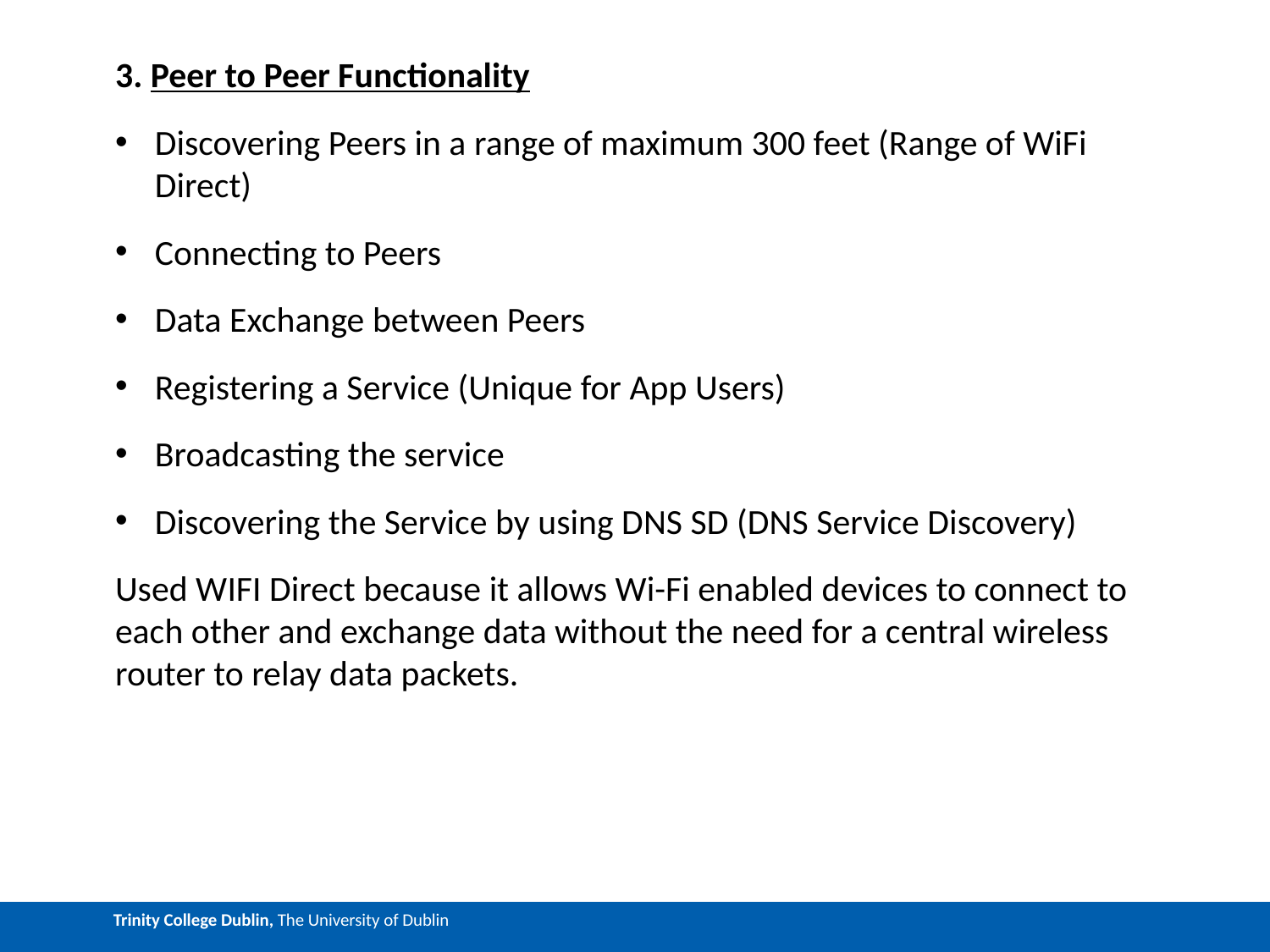

3. Peer to Peer Functionality
Discovering Peers in a range of maximum 300 feet (Range of WiFi Direct)
Connecting to Peers
Data Exchange between Peers
Registering a Service (Unique for App Users)
Broadcasting the service
Discovering the Service by using DNS SD (DNS Service Discovery)
Used WIFI Direct because it allows Wi-Fi enabled devices to connect to each other and exchange data without the need for a central wireless router to relay data packets.